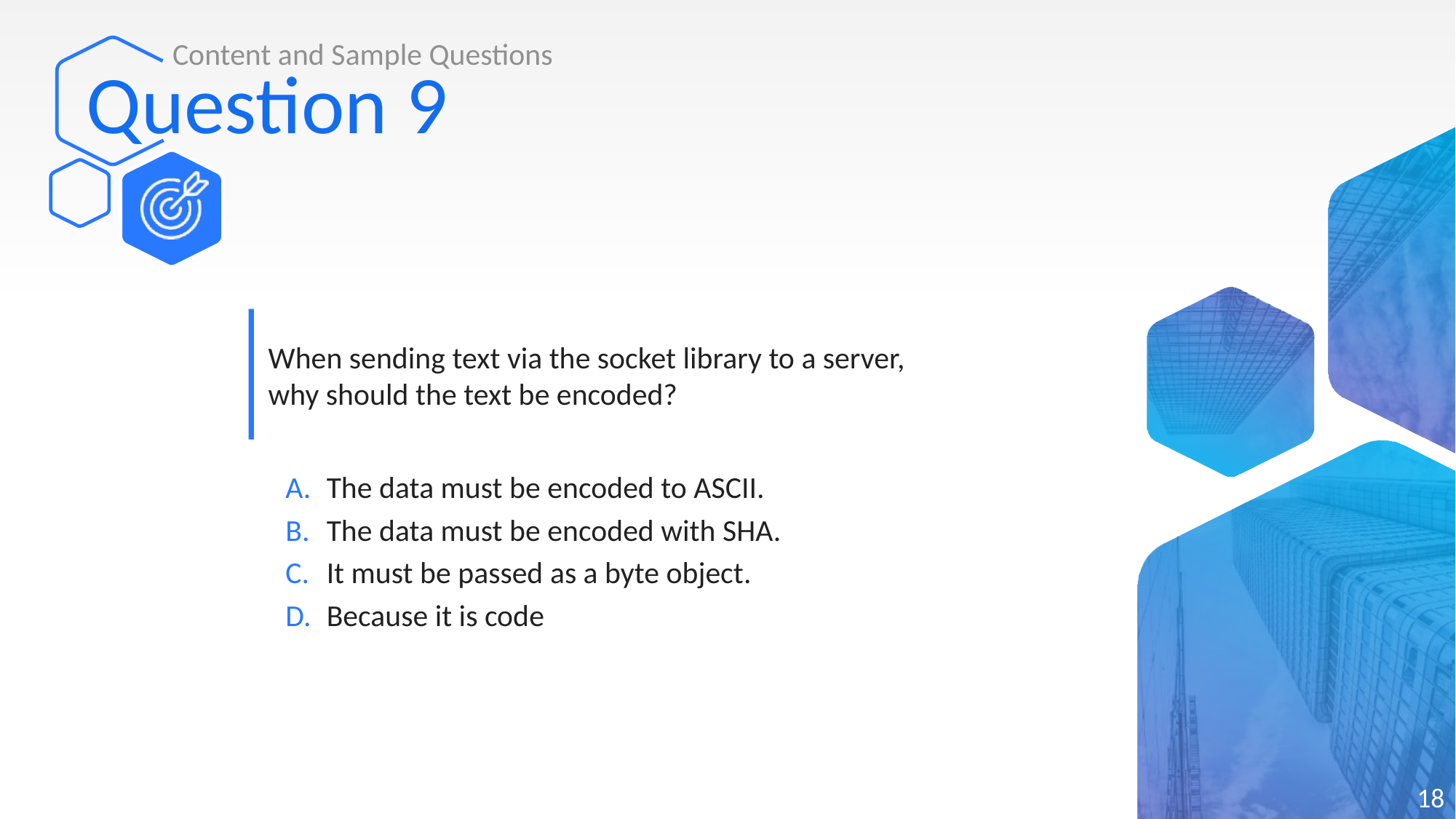

Content and Sample Questions
# Question 9
When sending text via the socket library to a server, why should the text be encoded?
The data must be encoded to ASCII.
The data must be encoded with SHA.
It must be passed as a byte object.
Because it is code